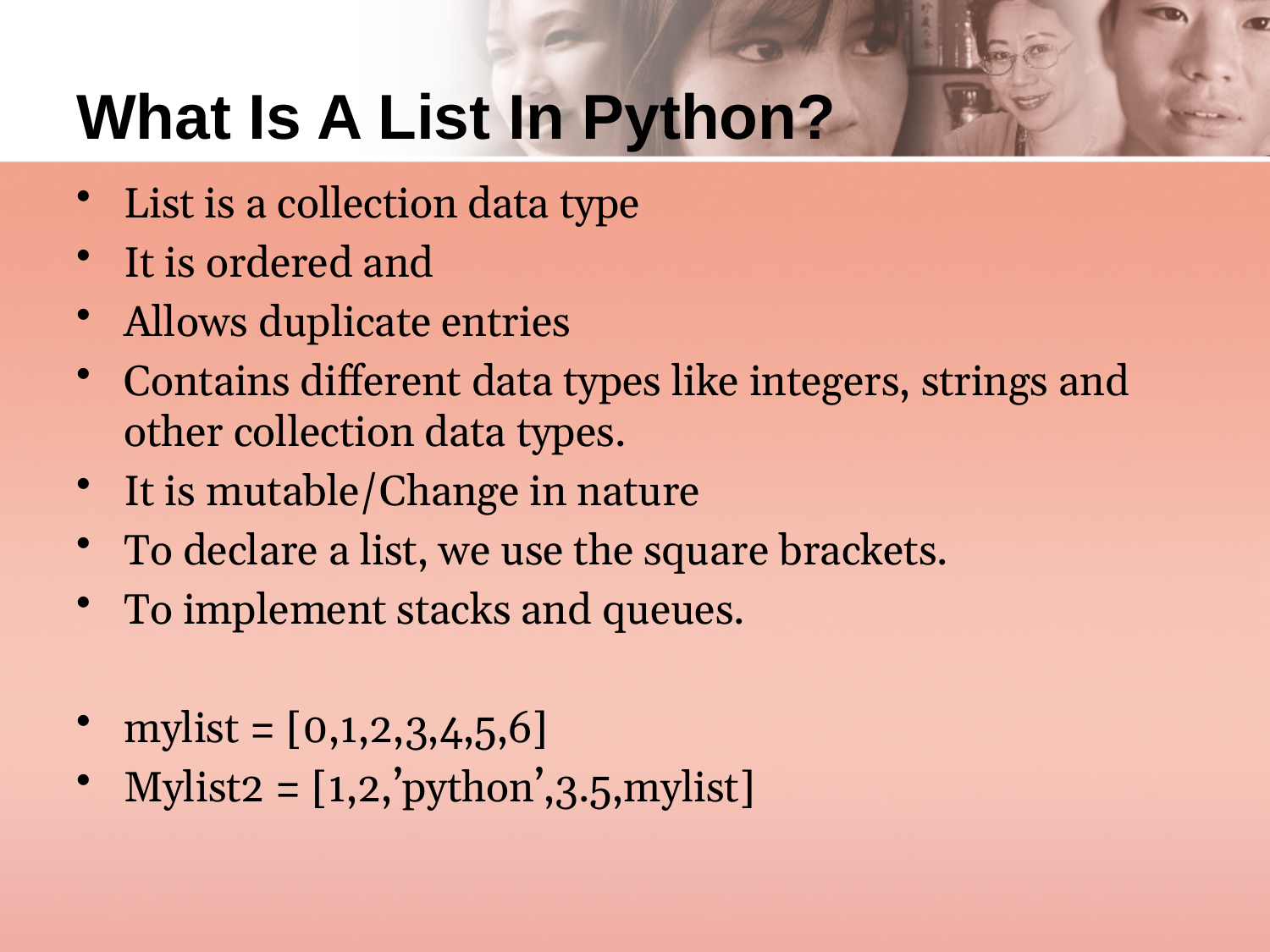

# What Is A List In Python?
List is a collection data type
It is ordered and
Allows duplicate entries
Contains different data types like integers, strings and other collection data types.
It is mutable/Change in nature
To declare a list, we use the square brackets.
To implement stacks and queues.

mylist = [0,1,2,3,4,5,6]
Mylist2 = [1,2,’python’,3.5,mylist]